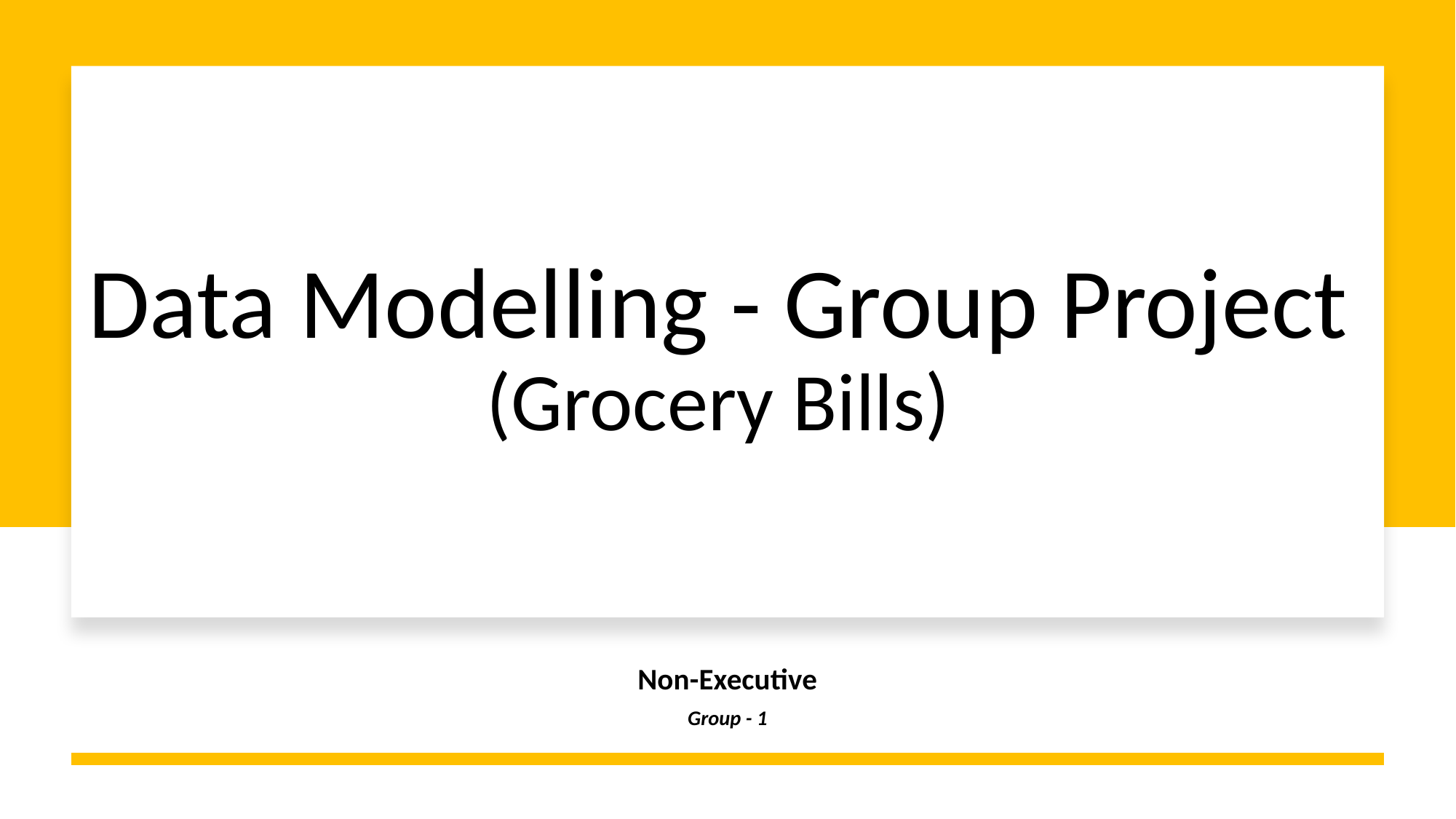

# Data Modelling - Group Project (Grocery Bills)
Non-Executive
Group - 1